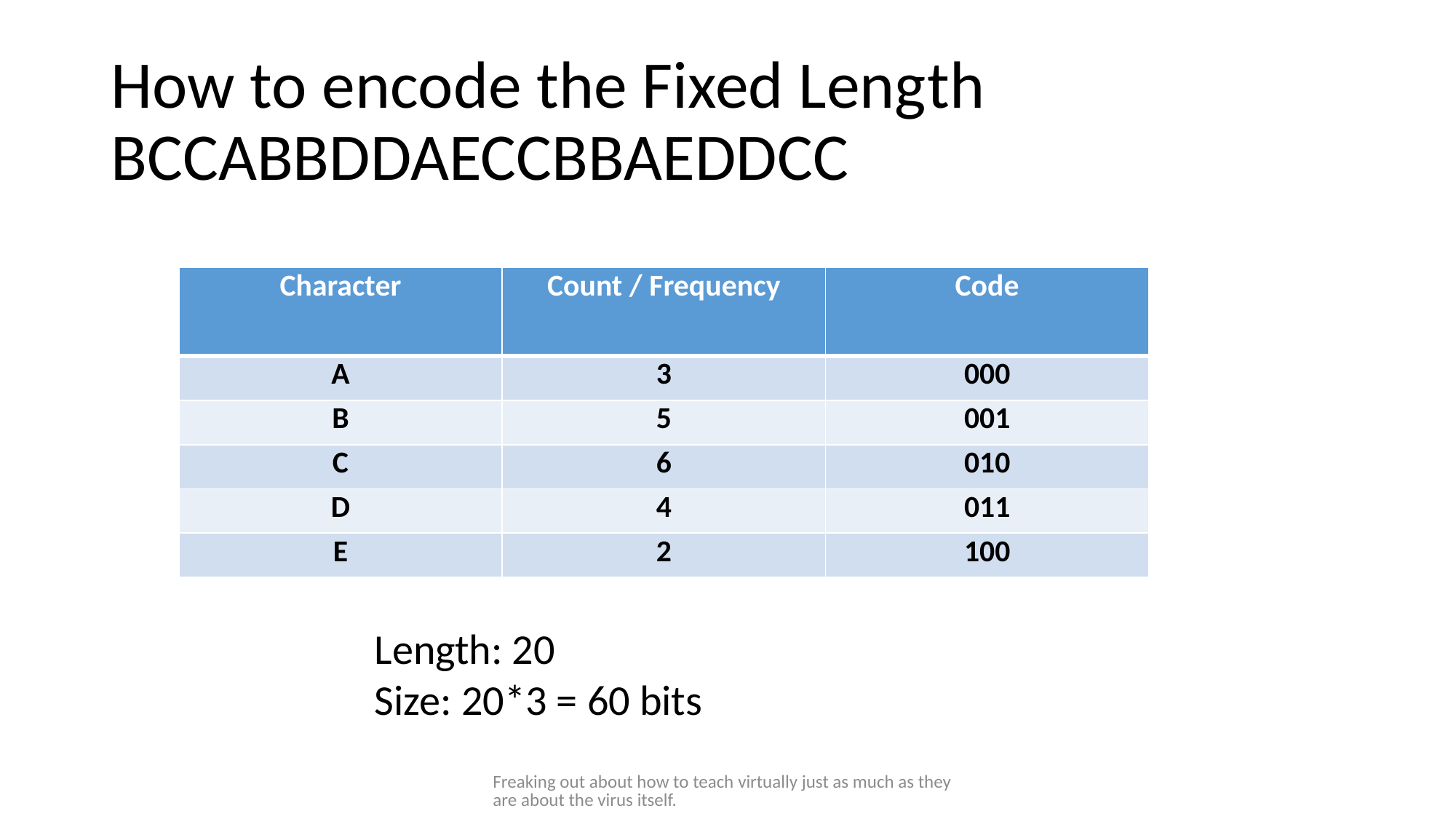

# How to encode the Fixed Length BCCABBDDAECCBBAEDDCC
| Character | Count / Frequency | Code |
| --- | --- | --- |
| A | 3 | 000 |
| B | 5 | 001 |
| C | 6 | 010 |
| D | 4 | 011 |
| E | 2 | 100 |
Length: 20
Size: 20*3 = 60 bits
Freaking out about how to teach virtually just as much as they are about the virus itself.